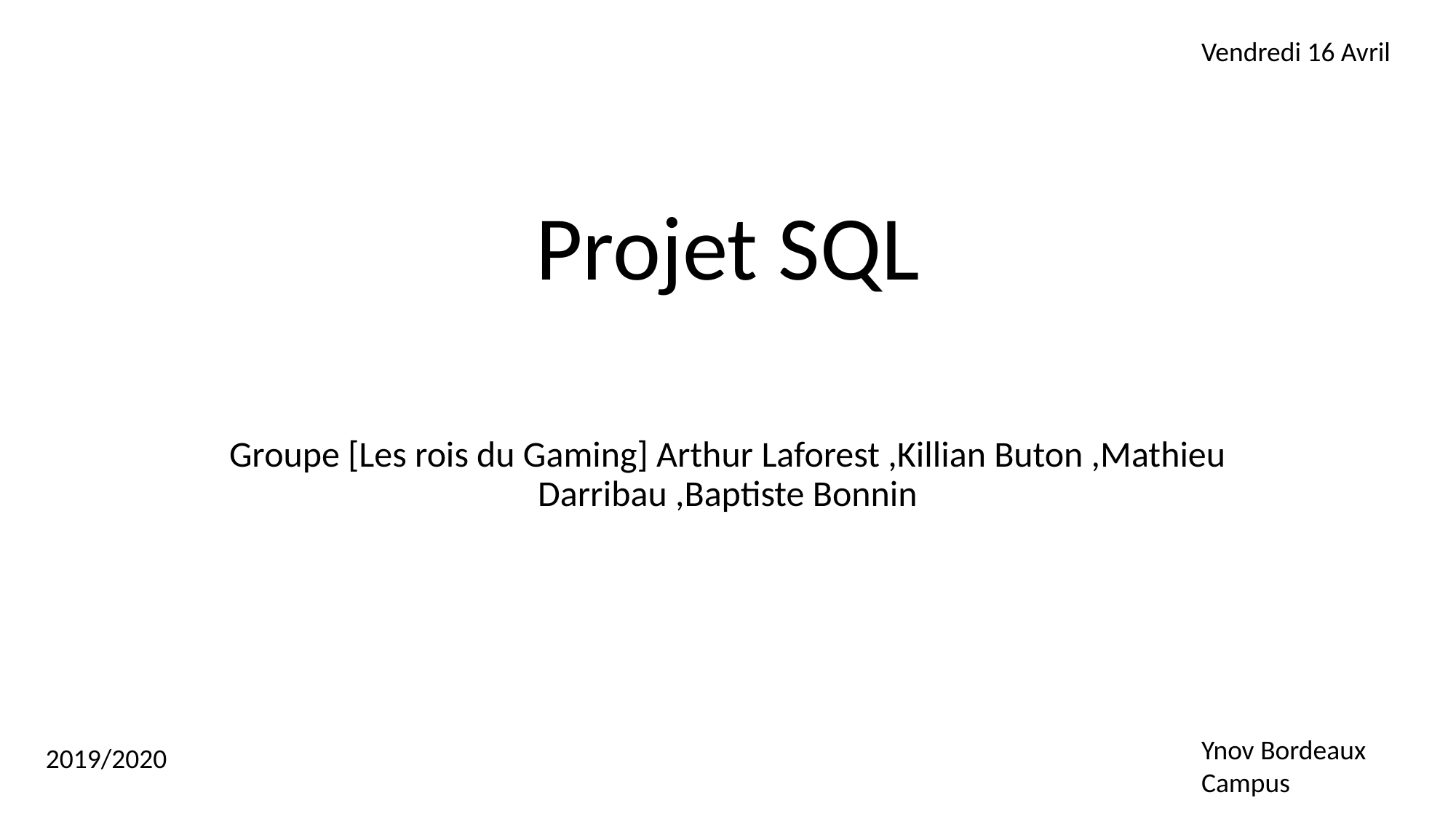

# Projet SQL
Vendredi 16 Avril
Groupe [Les rois du Gaming] Arthur Laforest ,Killian Buton ,Mathieu Darribau ,Baptiste Bonnin
Ynov Bordeaux Campus
2019/2020